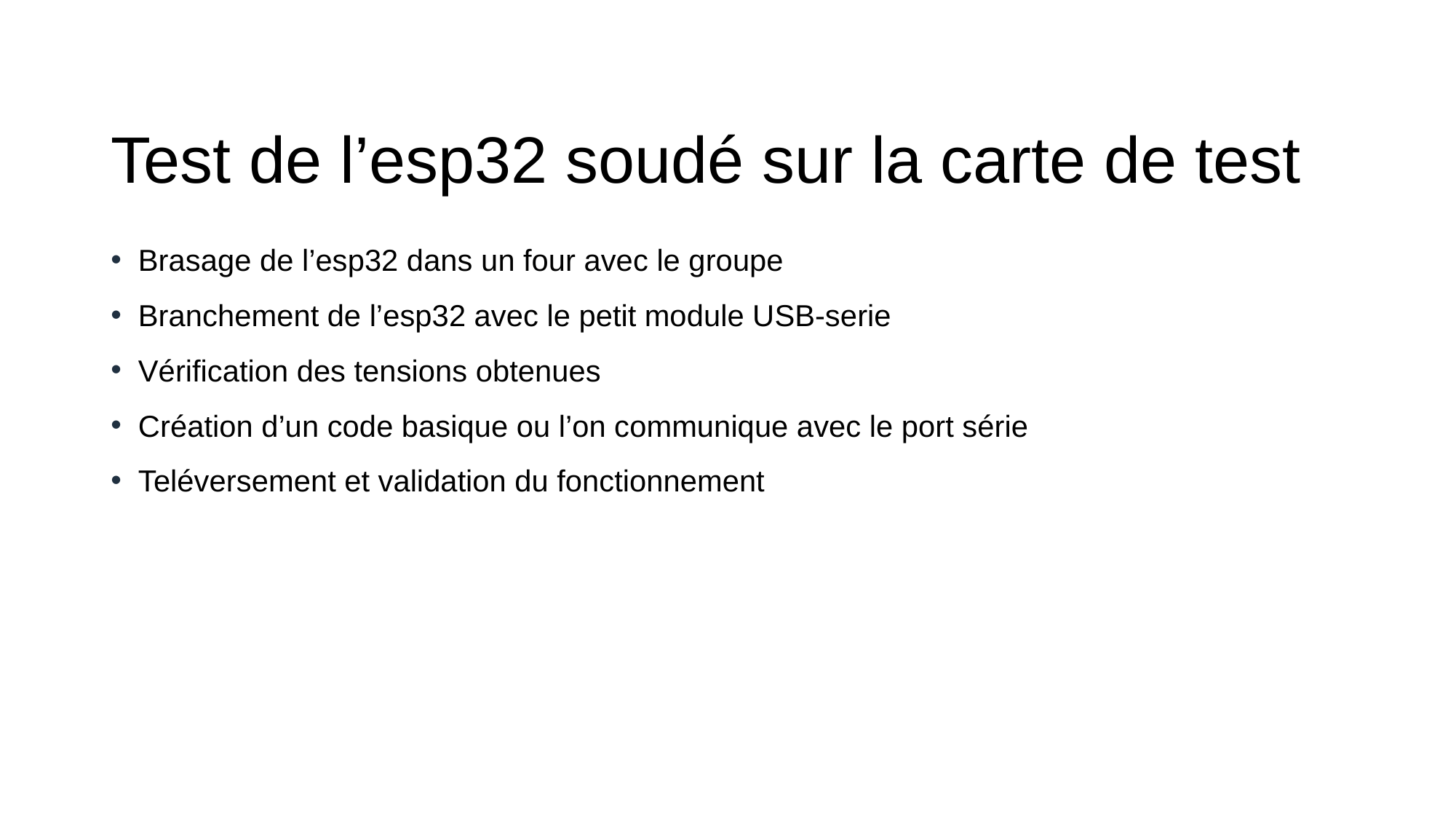

# Test de l’esp32 soudé sur la carte de test
Brasage de l’esp32 dans un four avec le groupe
Branchement de l’esp32 avec le petit module USB-serie
Vérification des tensions obtenues
Création d’un code basique ou l’on communique avec le port série
Teléversement et validation du fonctionnement